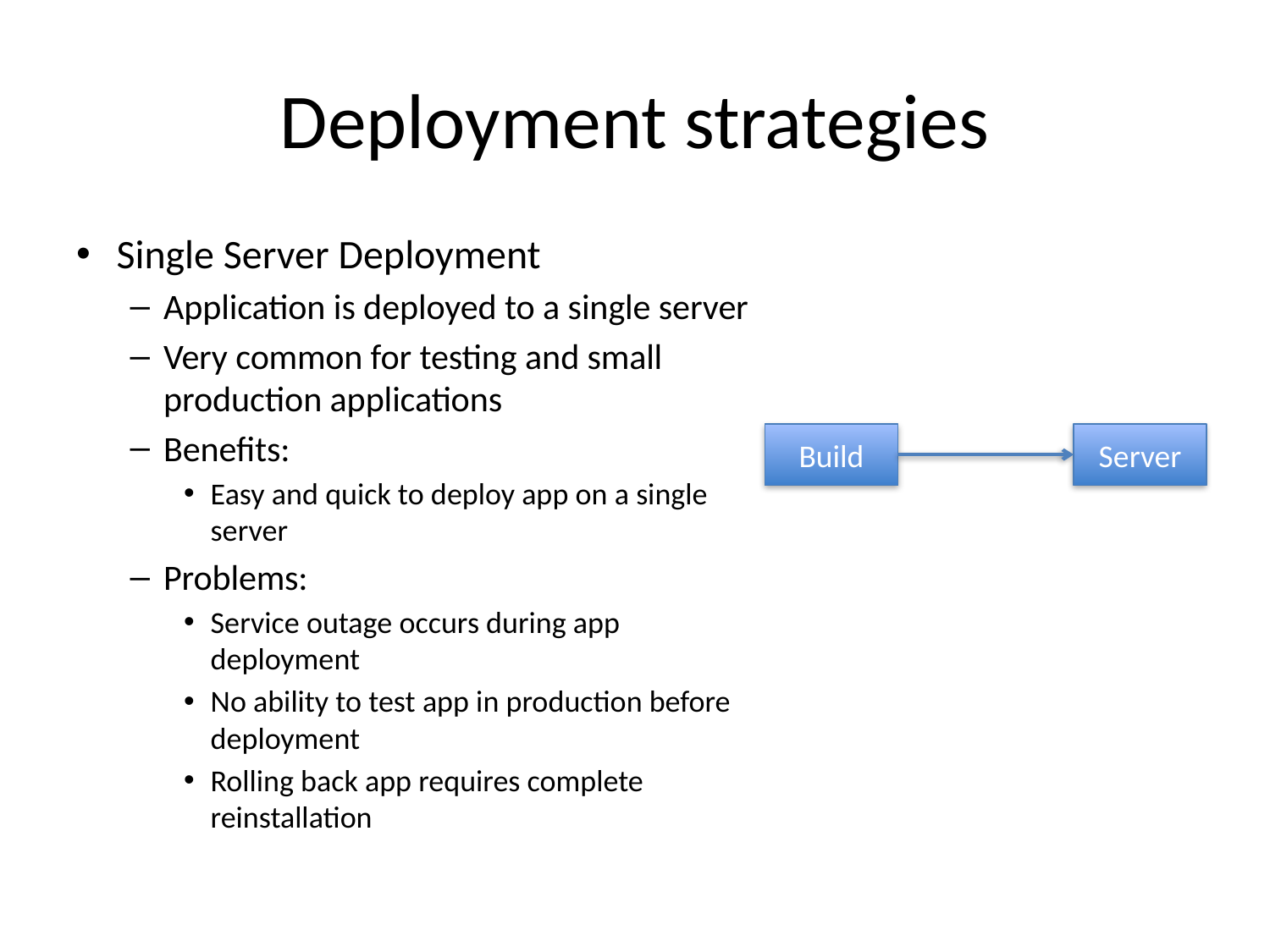

# Deployment strategies
Single Server Deployment
Application is deployed to a single server
Very common for testing and small production applications
Benefits:
Easy and quick to deploy app on a single server
Problems:
Service outage occurs during app deployment
No ability to test app in production before deployment
Rolling back app requires complete reinstallation
Build
Server